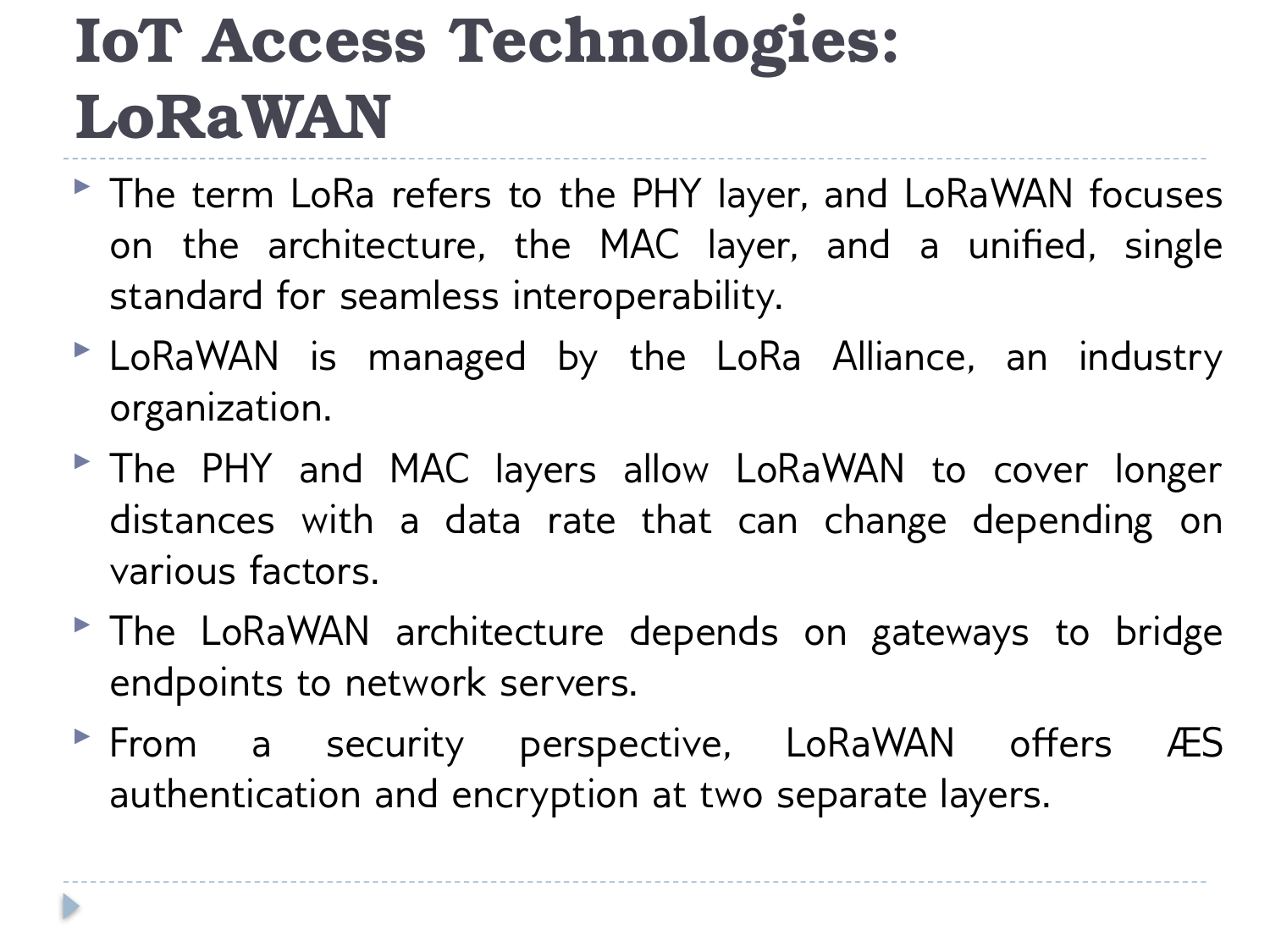

# IoT Access Technologies: LoRaWAN
The term LoRa refers to the PHY layer, and LoRaWAN focuses on the architecture, the MAC layer, and a unified, single standard for seamless interoperability.
LoRaWAN is managed by the LoRa Alliance, an industry organization.
The PHY and MAC layers allow LoRaWAN to cover longer distances with a data rate that can change depending on various factors.
The LoRaWAN architecture depends on gateways to bridge endpoints to network servers.
From a security perspective, LoRaWAN offers AES authentication and encryption at two separate layers.